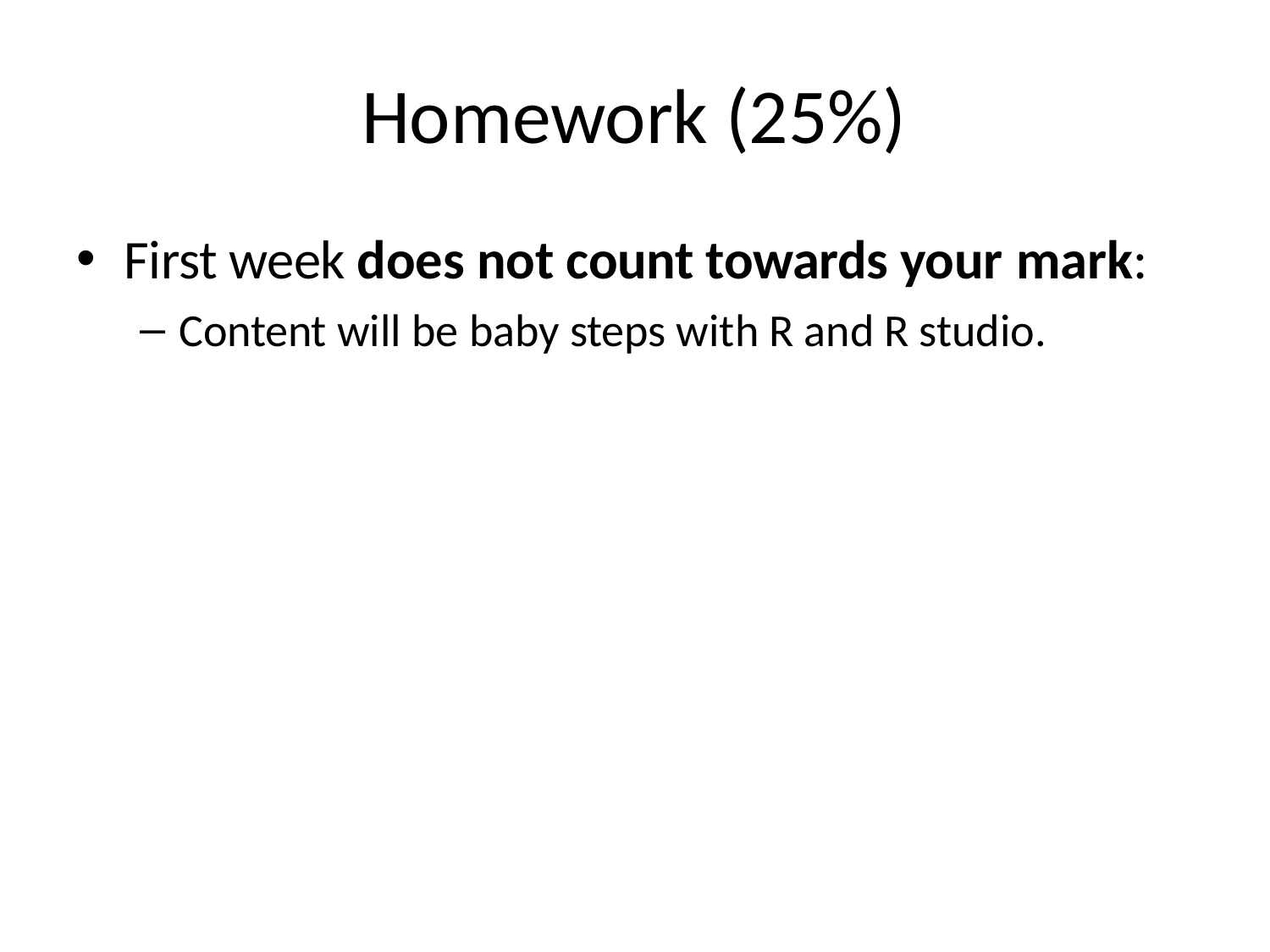

# Homework (25%)
First week does not count towards your mark:
Content will be baby steps with R and R studio.